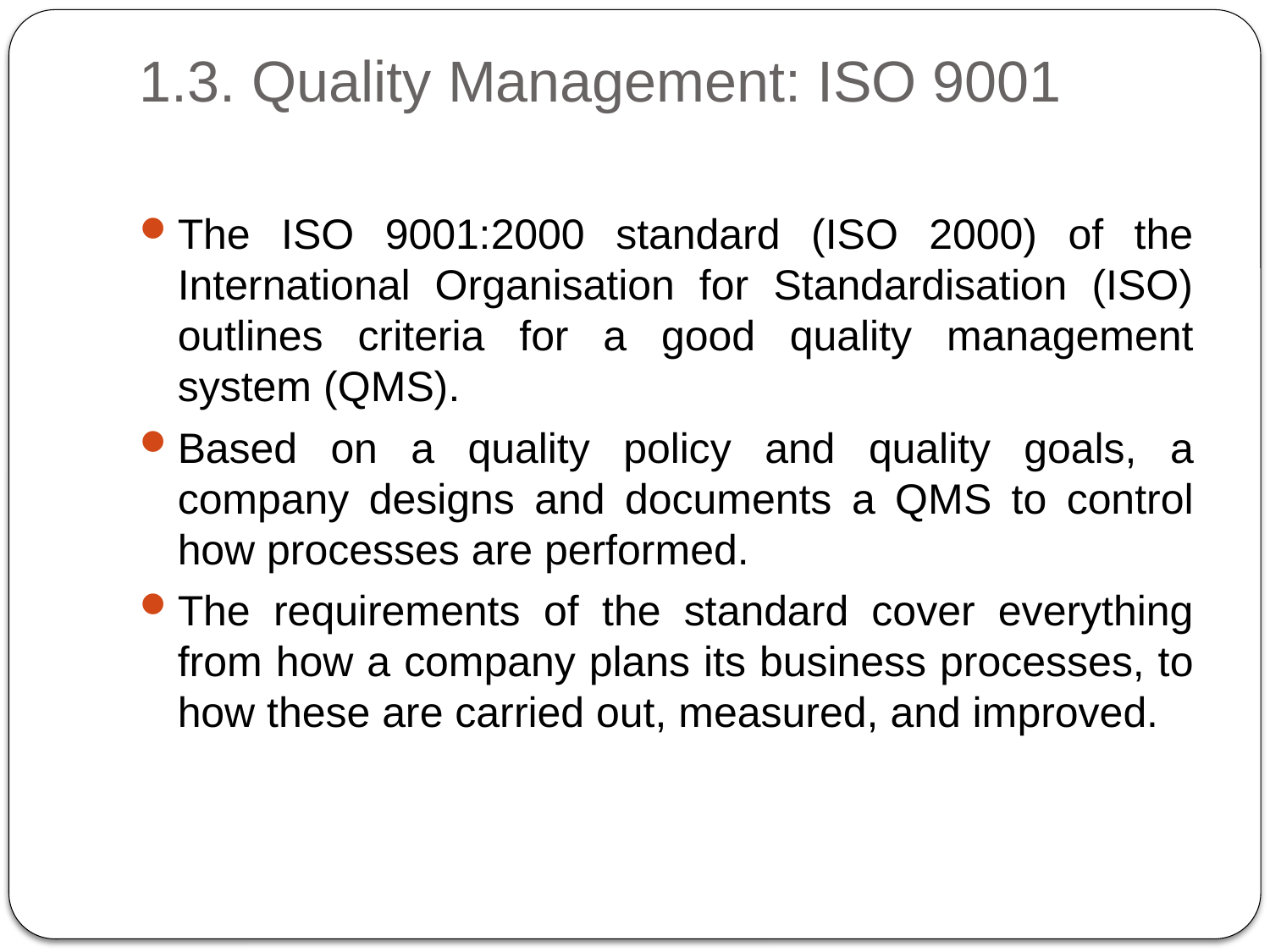

# 1.3. Quality Management: ISO 9001
The ISO 9001:2000 standard (ISO 2000) of the International Organisation for Standardisation (ISO) outlines criteria for a good quality management system (QMS).
Based on a quality policy and quality goals, a company designs and documents a QMS to control how processes are performed.
The requirements of the standard cover everything from how a company plans its business processes, to how these are carried out, measured, and improved.